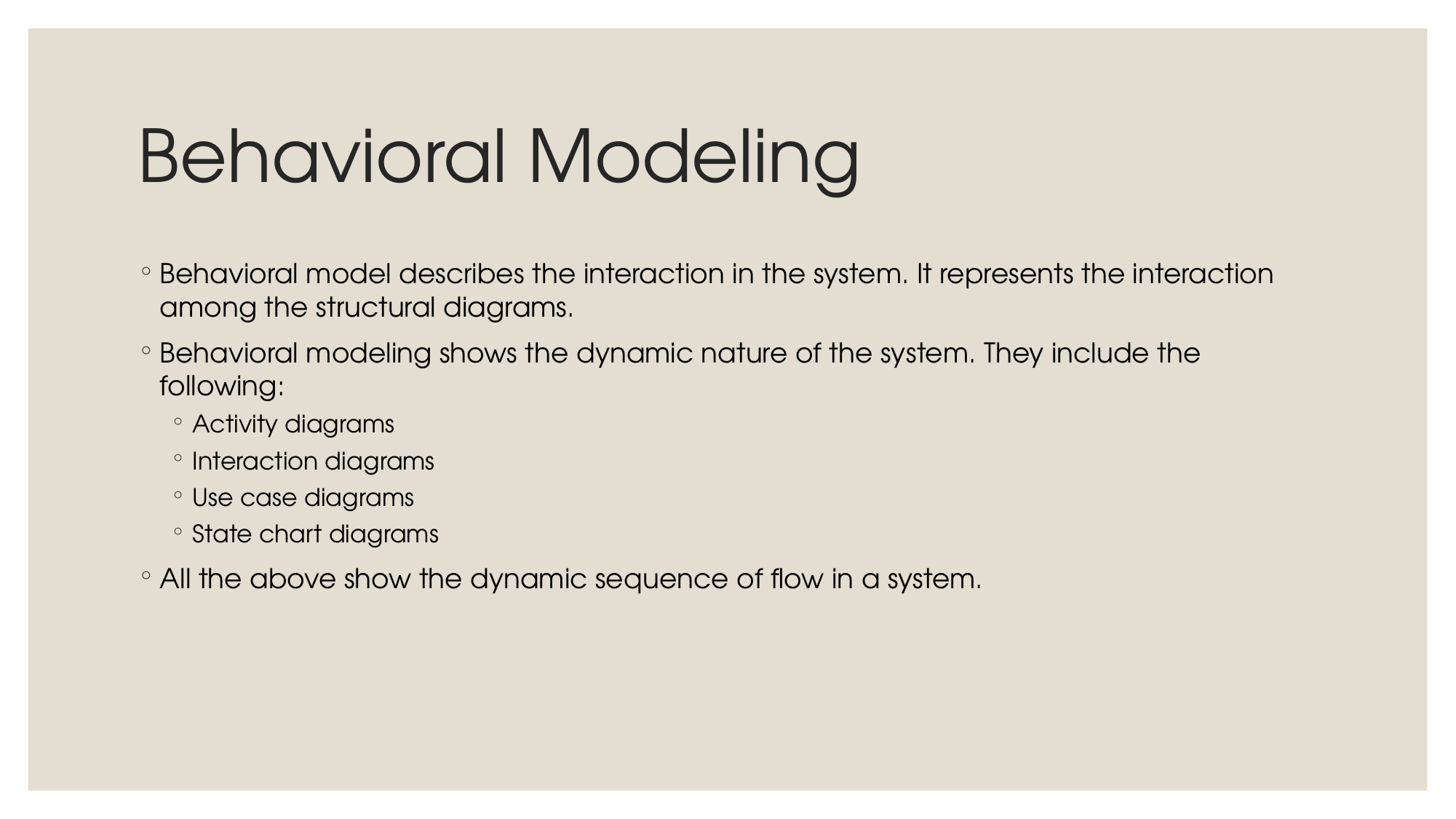

# Behavioral Modeling
Behavioral model describes the interaction in the system. It represents the interaction among the structural diagrams.
Behavioral modeling shows the dynamic nature of the system. They include the following:
Activity diagrams
Interaction diagrams
Use case diagrams
State chart diagrams
All the above show the dynamic sequence of flow in a system.